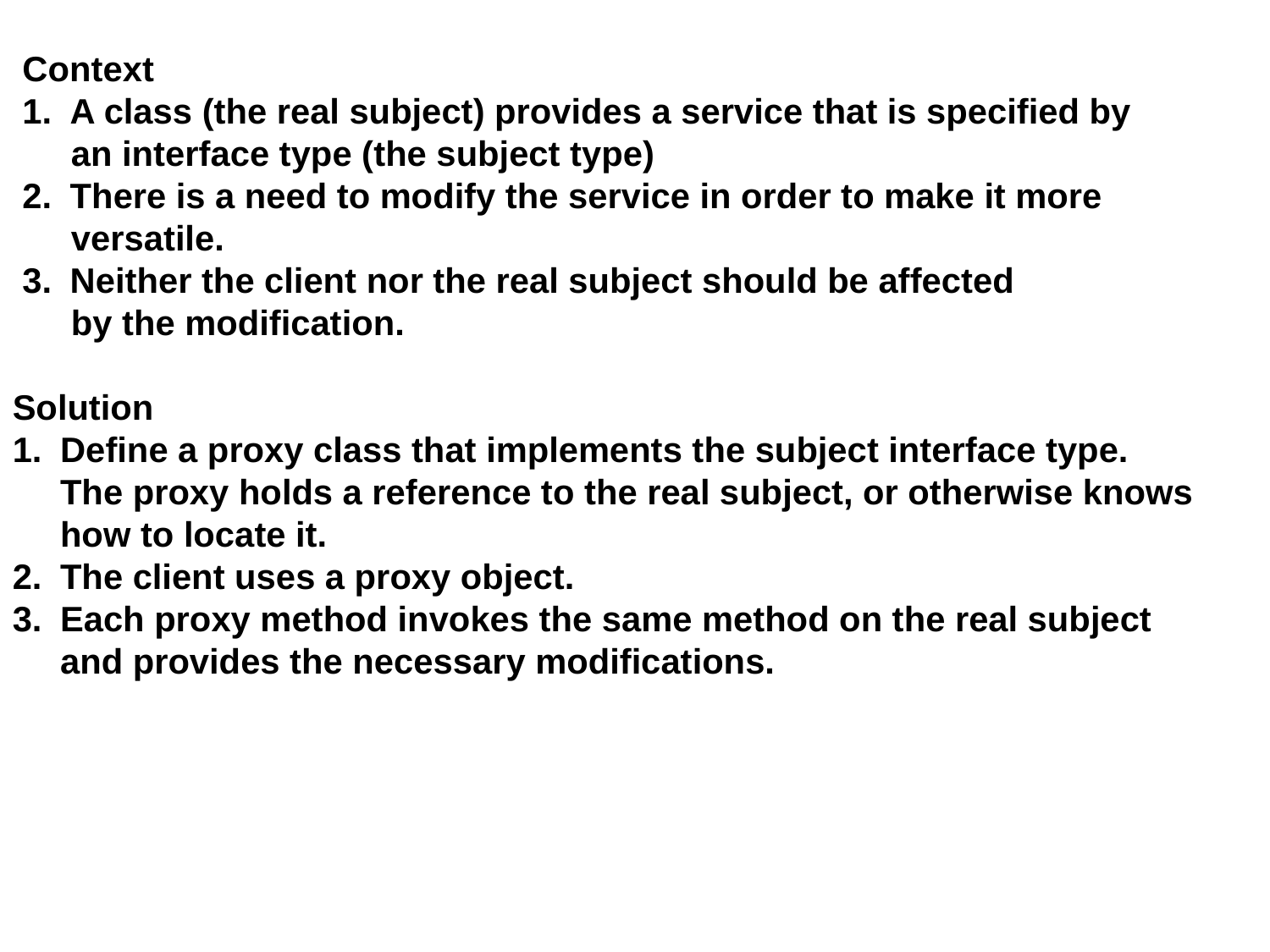

Context
A class (the real subject) provides a service that is specified by
     an interface type (the subject type)
There is a need to modify the service in order to make it more
     versatile.
Neither the client nor the real subject should be affected
     by the modification.

Solution
Define a proxy class that implements the subject interface type.
The proxy holds a reference to the real subject, or otherwise knows how to locate it.
The client uses a proxy object.
Each proxy method invokes the same method on the real subject and provides the necessary modifications.